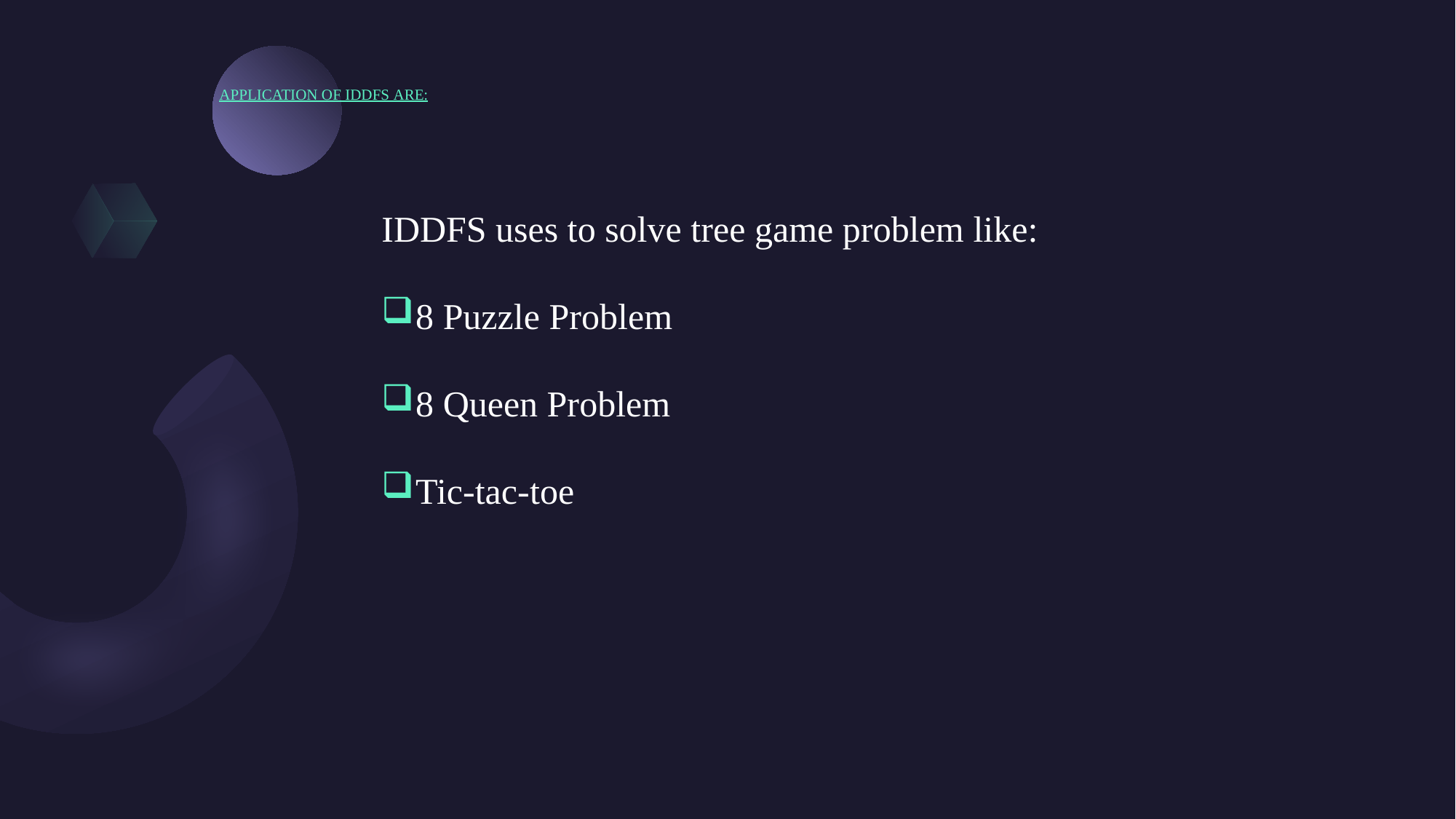

# APPLICATION OF IDDFS ARE:
IDDFS uses to solve tree game problem like:

8 Puzzle Problem

8 Queen Problem

Tic-tac-toe